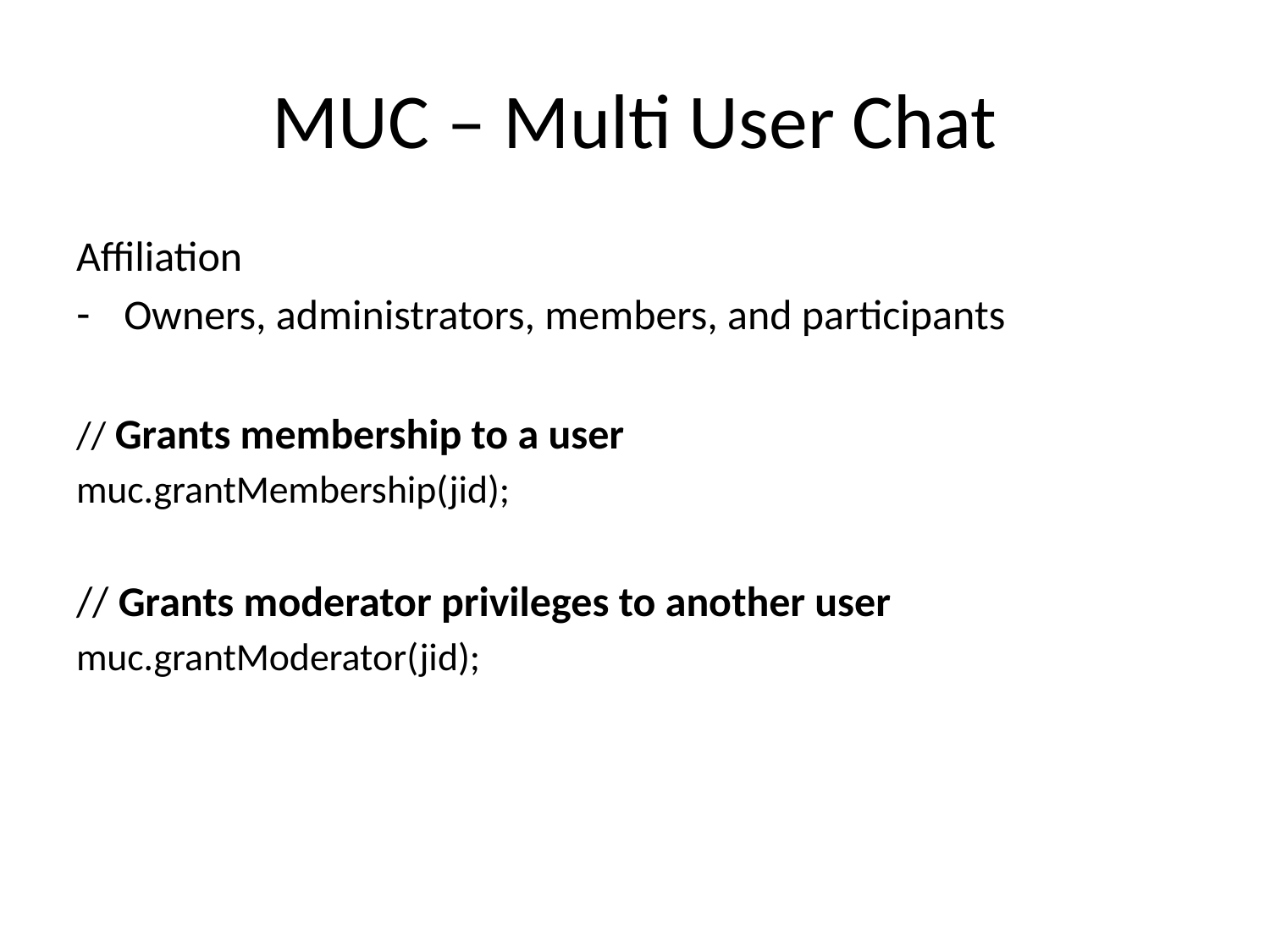

# MUC – Multi User Chat
Affiliation
Owners, administrators, members, and participants

// Grants membership to a user
muc.grantMembership(jid);

// Grants moderator privileges to another user
muc.grantModerator(jid);